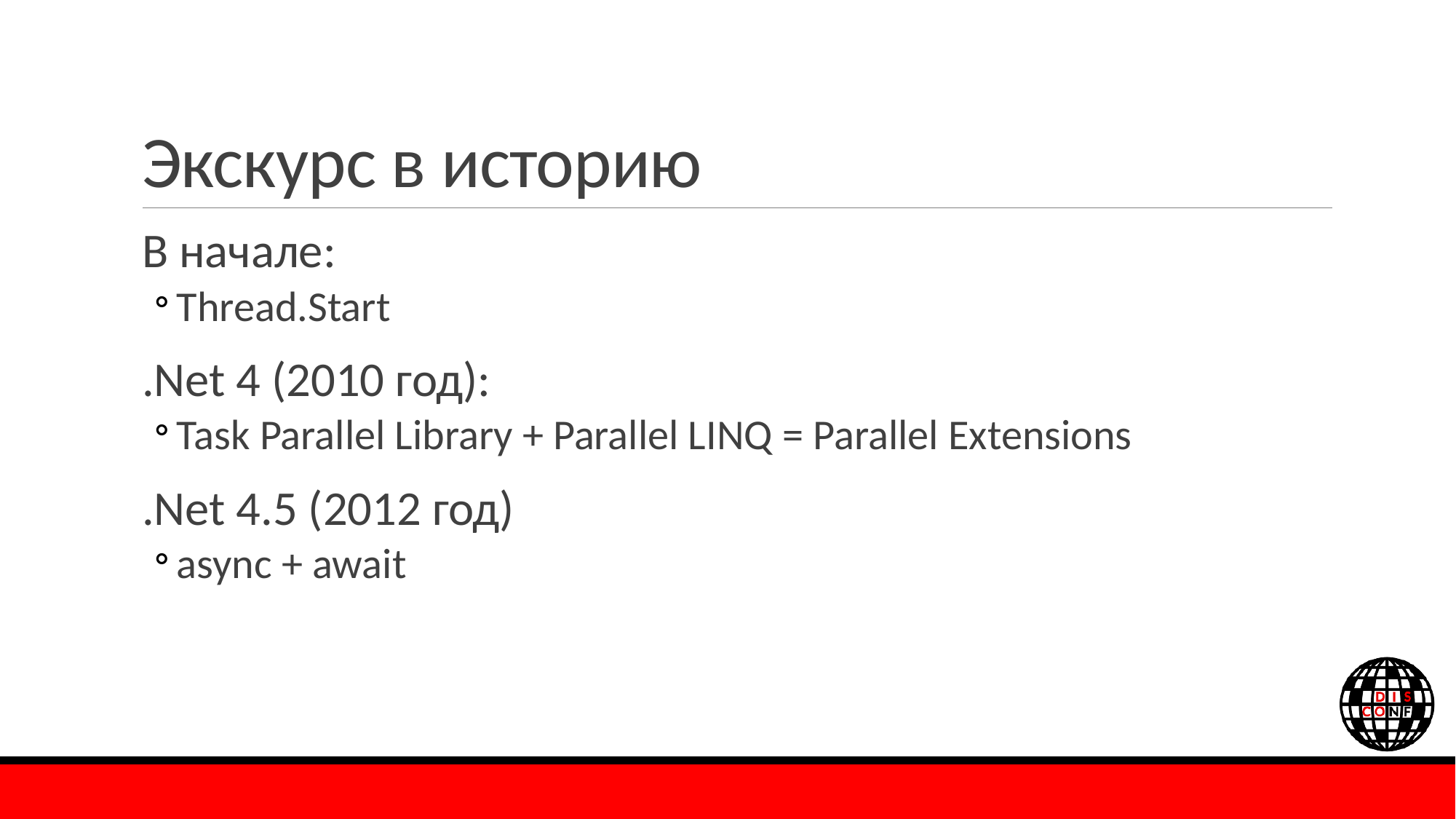

# Экскурс в историю
В начале:
Thread.Start
.Net 4 (2010 год):
Task Parallel Library + Parallel LINQ = Parallel Extensions
.Net 4.5 (2012 год)
async + await